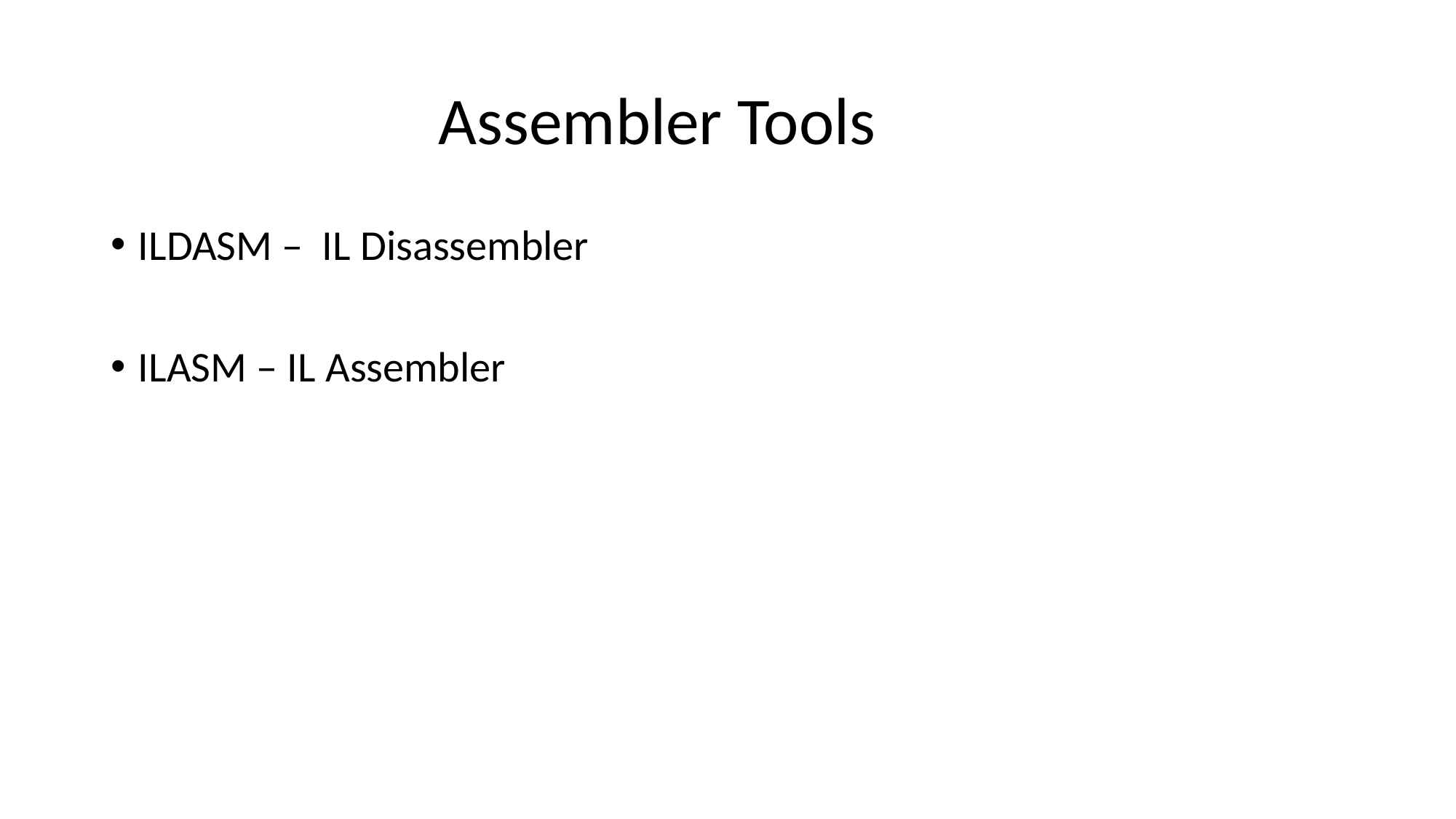

# Assembler Tools
ILDASM –  IL Disassembler

ILASM – IL Assembler